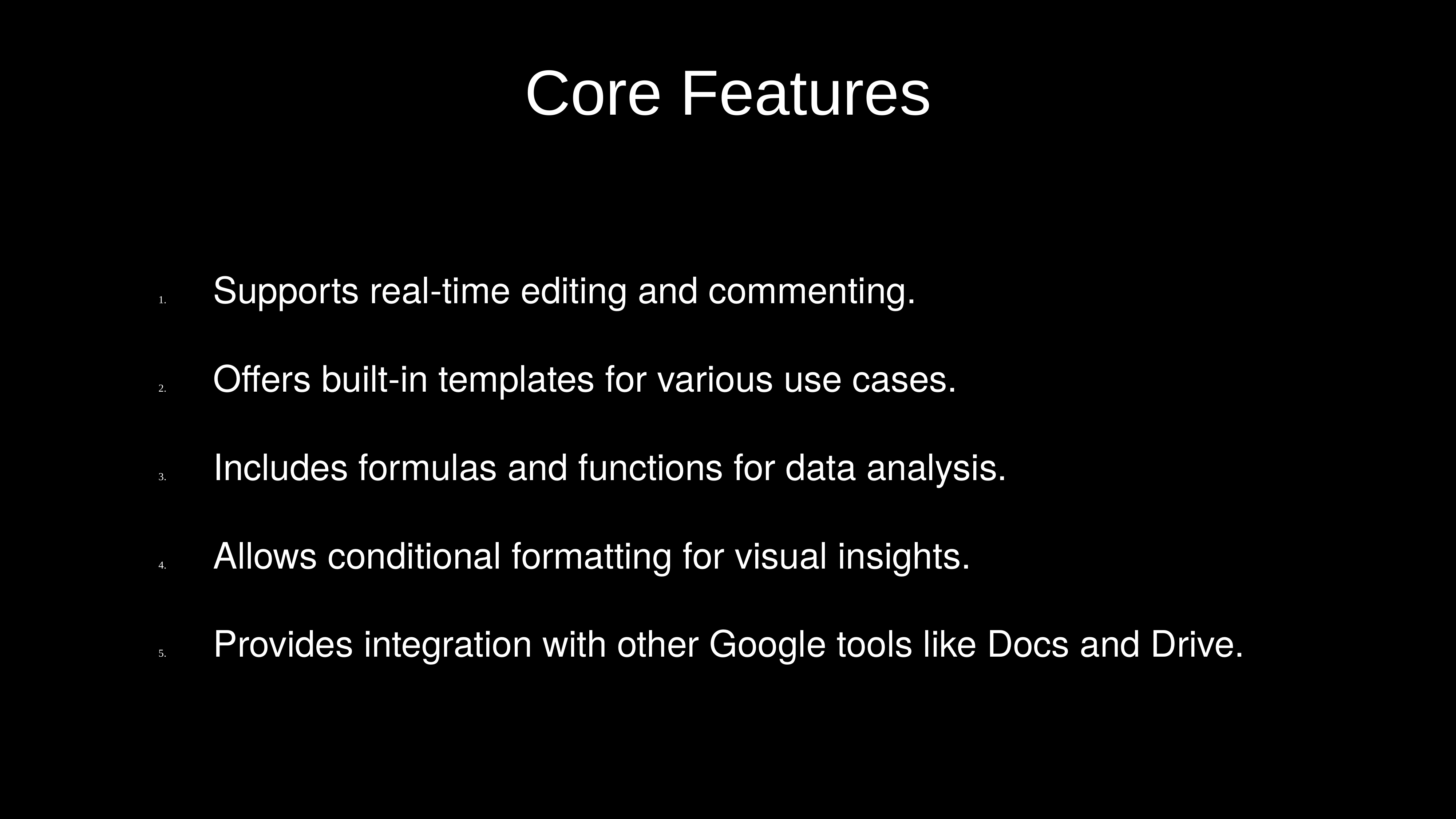

# Core Features
	1.	Supports real-time editing and commenting.
	2.	Offers built-in templates for various use cases.
	3.	Includes formulas and functions for data analysis.
	4.	Allows conditional formatting for visual insights.
	5.	Provides integration with other Google tools like Docs and Drive.